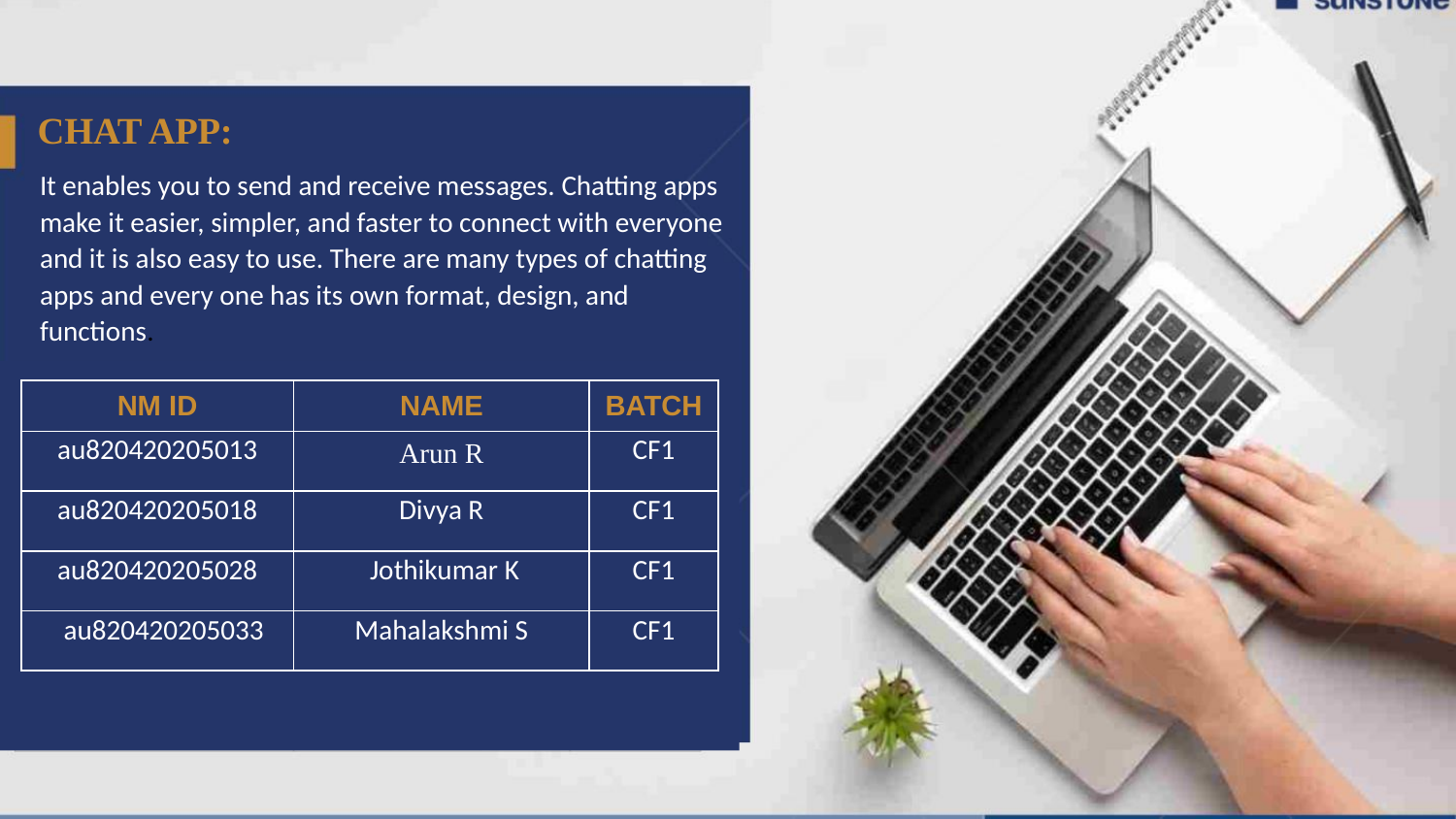

CHAT APP:
It enables you to send and receive messages. Chatting apps make it easier, simpler, and faster to connect with everyone and it is also easy to use. There are many types of chatting apps and every one has its own format, design, and functions.

| NM ID | NAME | BATCH |
| --- | --- | --- |
| au820420205013 | Arun R | CF1 |
| au820420205018 | Divya R | CF1 |
| au820420205028 | Jothikumar K | CF1 |
| au820420205033 | Mahalakshmi S | CF1 |